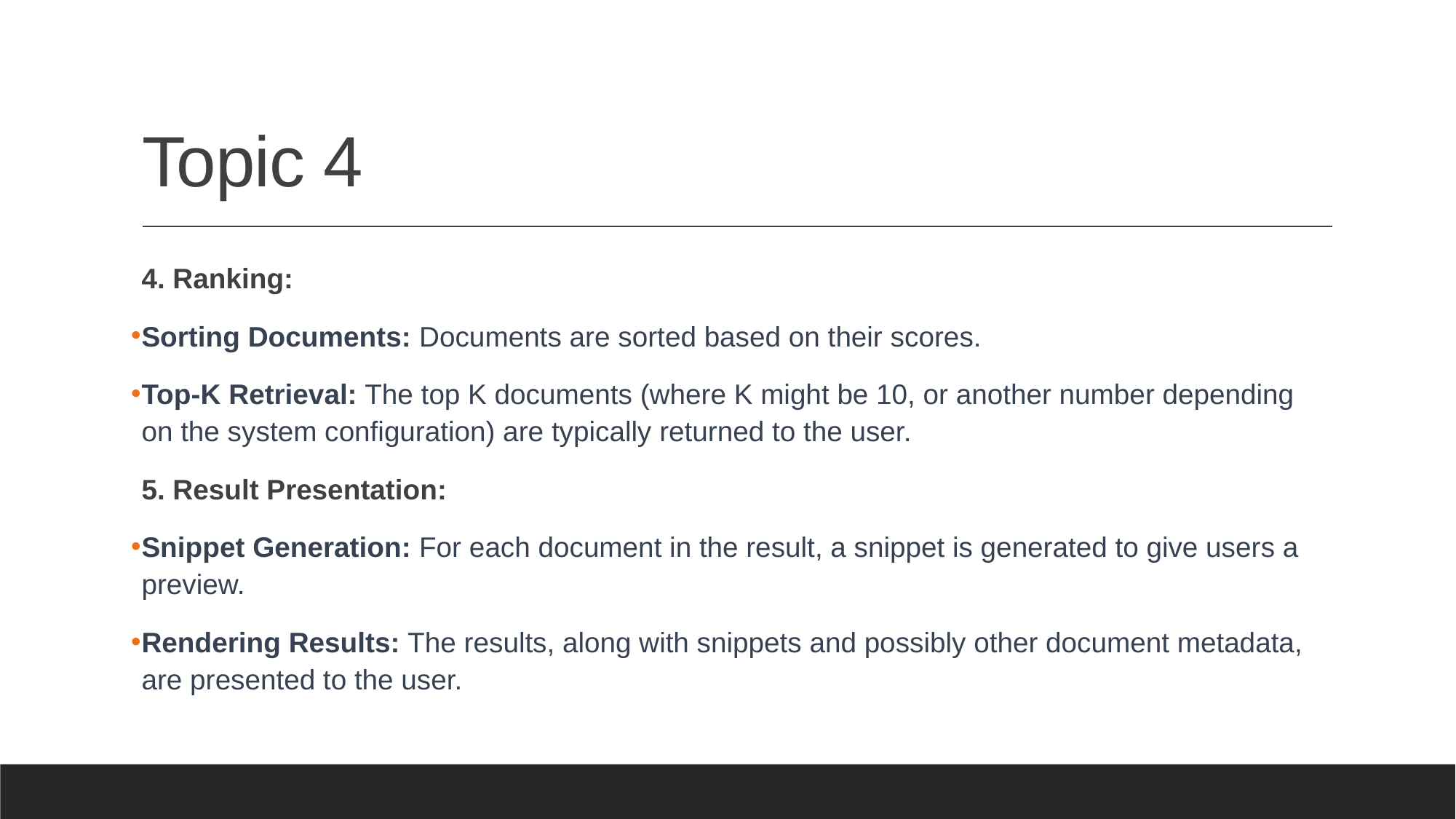

# Topic 4
4. Ranking:
Sorting Documents: Documents are sorted based on their scores.
Top-K Retrieval: The top K documents (where K might be 10, or another number depending on the system configuration) are typically returned to the user.
5. Result Presentation:
Snippet Generation: For each document in the result, a snippet is generated to give users a preview.
Rendering Results: The results, along with snippets and possibly other document metadata, are presented to the user.